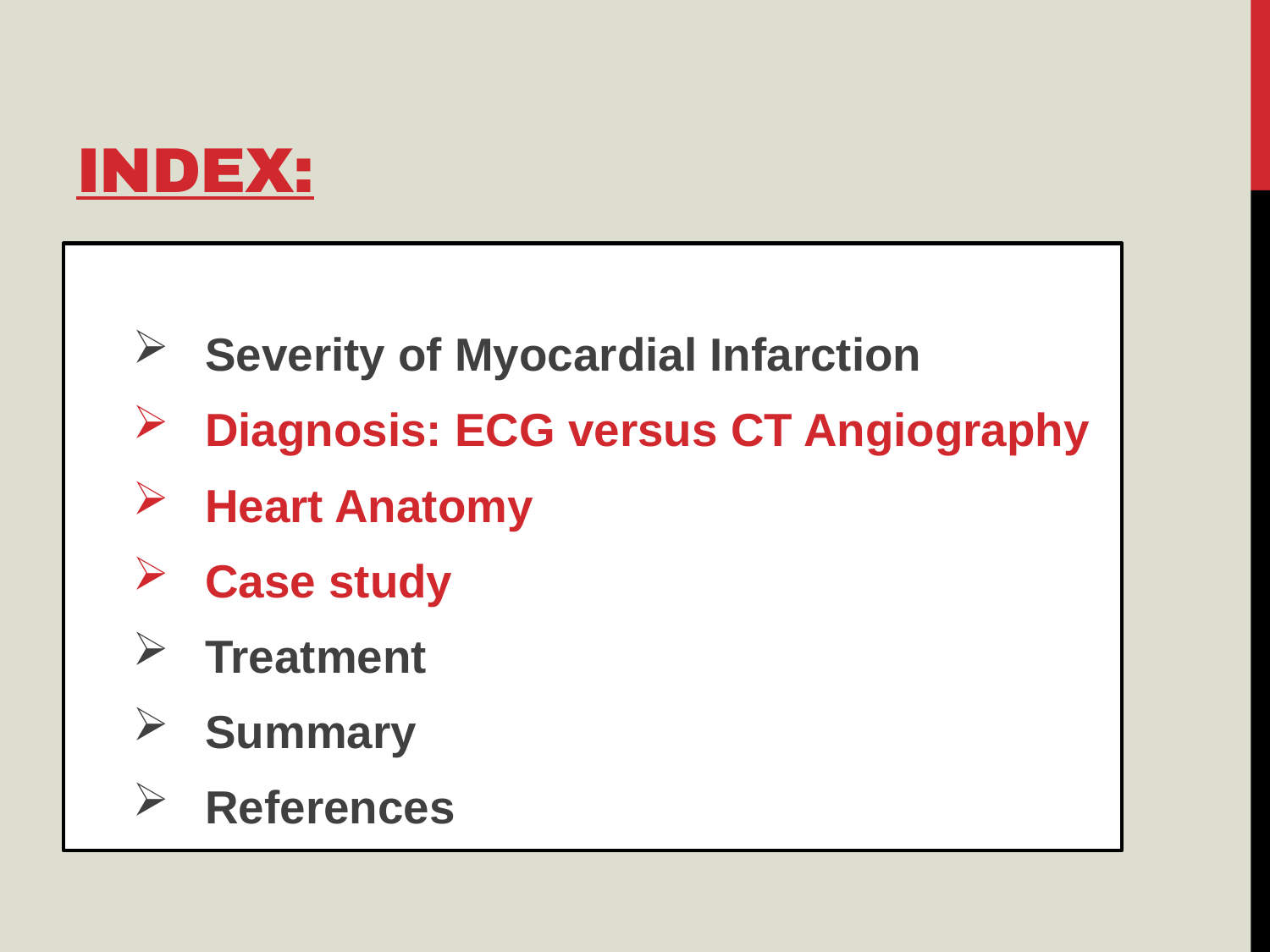

# Index:

Severity of Myocardial Infarction
Diagnosis: ECG versus CT Angiography
Heart Anatomy
Case study
Treatment
Summary
References